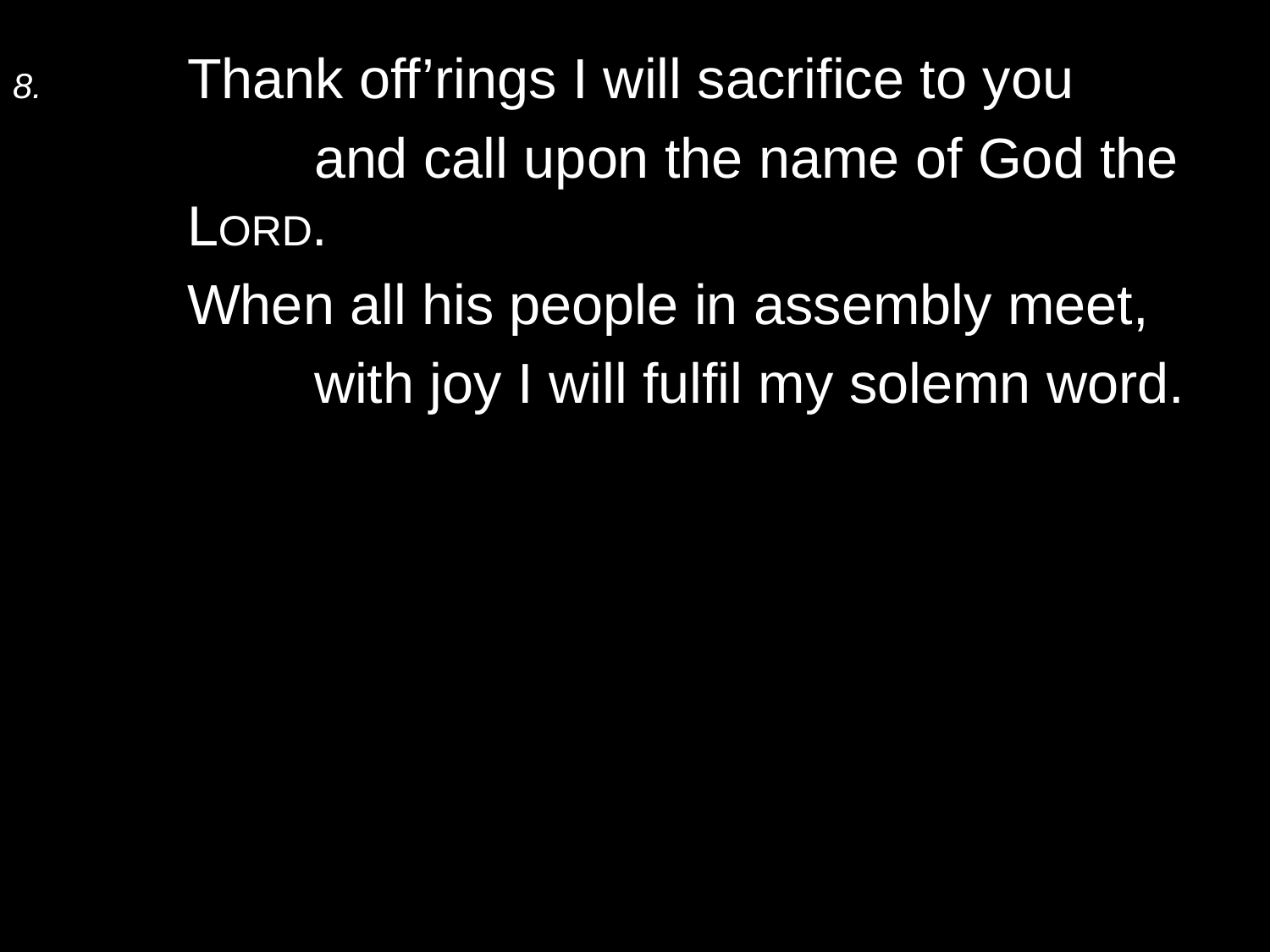

8.	Thank off’rings I will sacrifice to you
		and call upon the name of God the Lord.
	When all his people in assembly meet,
		with joy I will fulfil my solemn word.